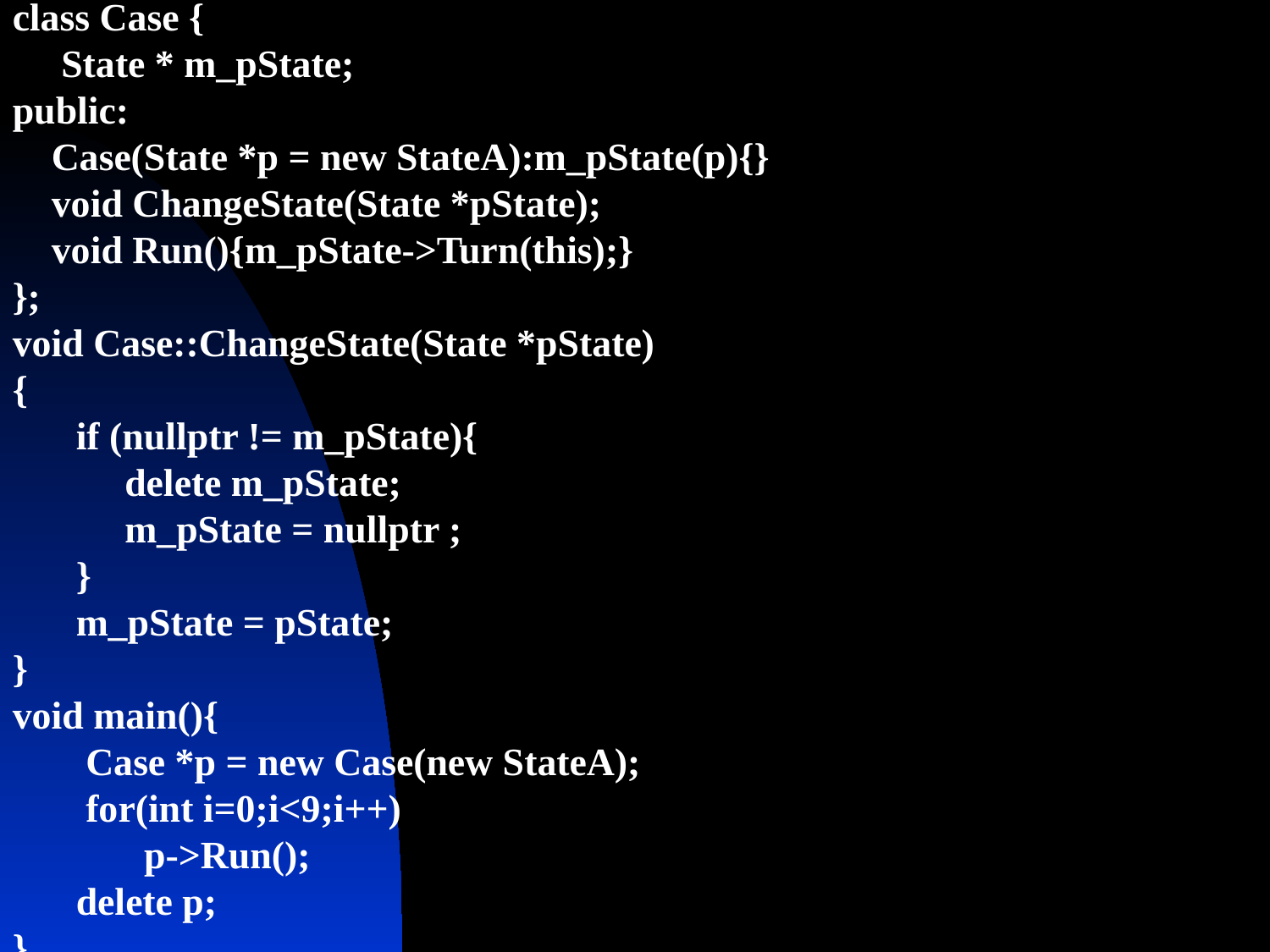

class Case {
     State * m_pState;
public:
    Case(State *p = new StateA):m_pState(p){}
    void ChangeState(State *pState);
    void Run(){m_pState->Turn(this);}
};
void Case::ChangeState(State *pState)
{
if (nullptr != m_pState){
     delete m_pState;
     m_pState = nullptr ;
}
m_pState = pState;
}
void main(){
 Case *p = new Case(new StateA);
 for(int i=0;i<9;i++)
       p->Run();
delete p;
}